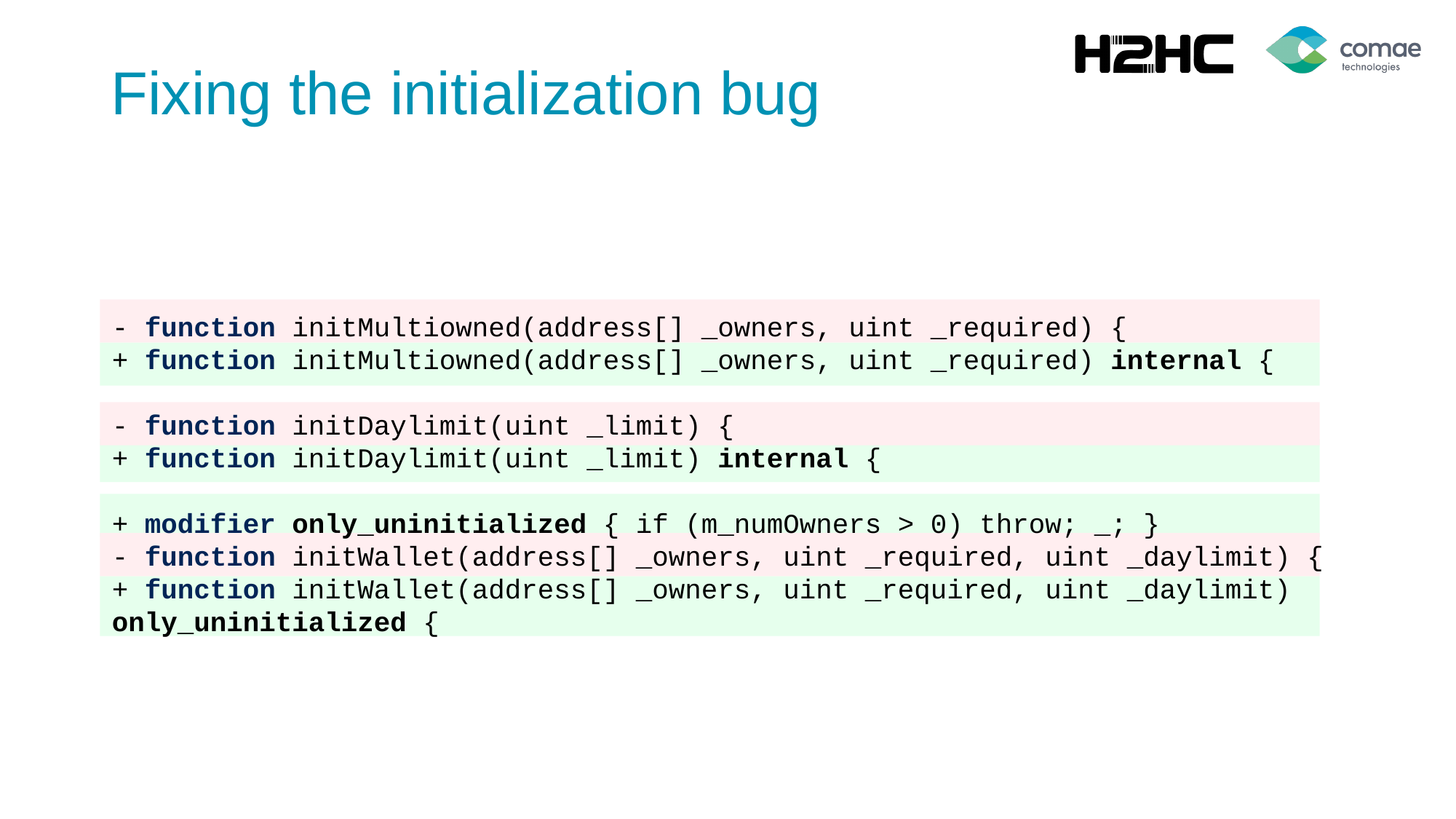

# Fixing the initialization bug

- function initMultiowned(address[] _owners, uint _required) {
+ function initMultiowned(address[] _owners, uint _required) internal {
- function initDaylimit(uint _limit) {
+ function initDaylimit(uint _limit) internal {
+ modifier only_uninitialized { if (m_numOwners > 0) throw; _; }
- function initWallet(address[] _owners, uint _required, uint _daylimit) {
+ function initWallet(address[] _owners, uint _required, uint _daylimit) only_uninitialized {